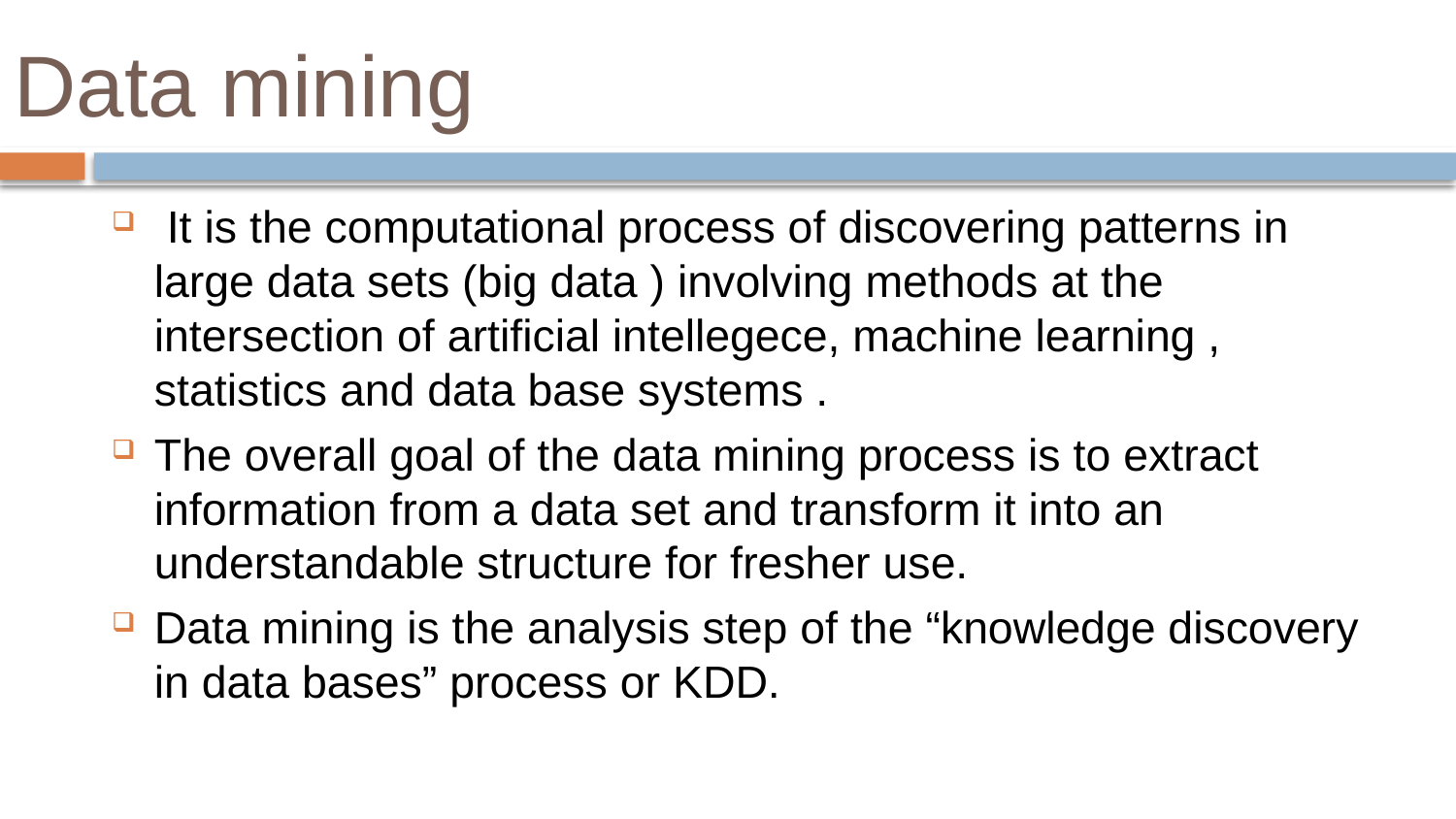

# Data mining
 It is the computational process of discovering patterns in large data sets (big data ) involving methods at the intersection of artificial intellegece, machine learning , statistics and data base systems .
The overall goal of the data mining process is to extract information from a data set and transform it into an understandable structure for fresher use.
Data mining is the analysis step of the “knowledge discovery in data bases” process or KDD.